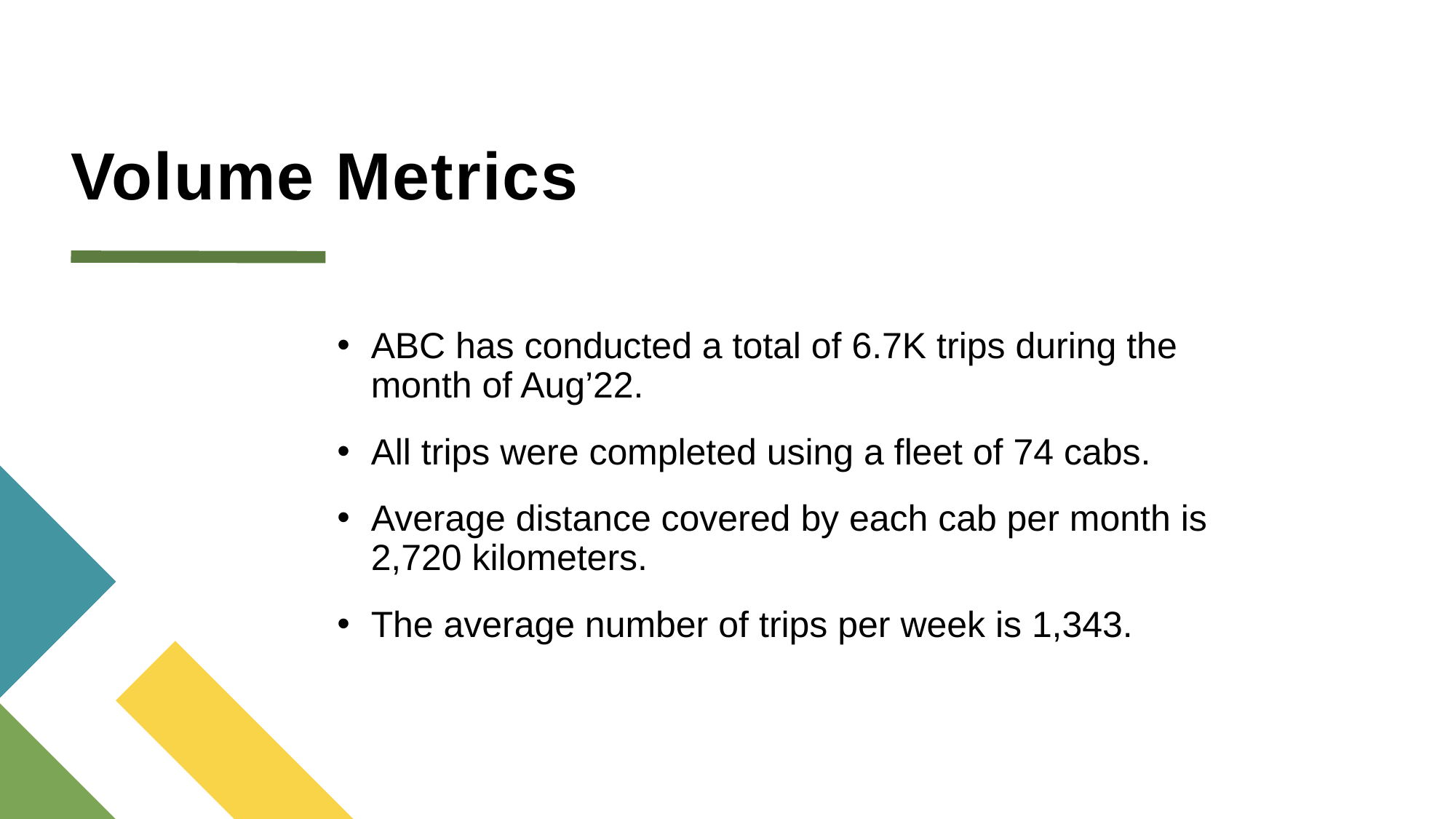

# Volume Metrics
ABC has conducted a total of 6.7K trips during the month of Aug’22.
All trips were completed using a fleet of 74 cabs.
Average distance covered by each cab per month is 2,720 kilometers.
The average number of trips per week is 1,343.